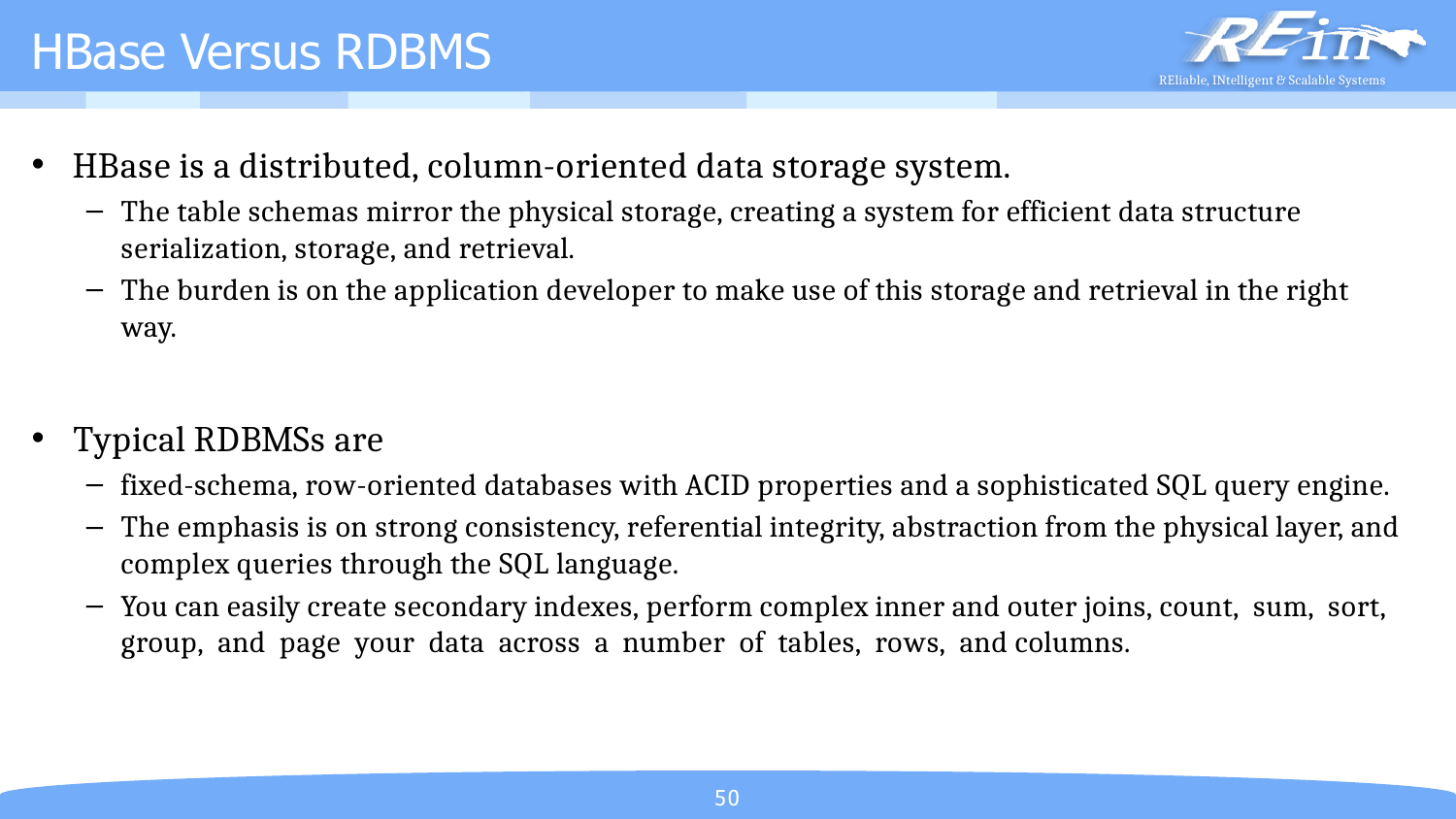

# HBase Versus RDBMS
HBase is a distributed, column-oriented data storage system.
The table schemas mirror the physical storage, creating a system for efficient data structure serialization, storage, and retrieval.
The burden is on the application developer to make use of this storage and retrieval in the right way.

Typical RDBMSs are
fixed-schema, row-oriented databases with ACID properties and a sophisticated SQL query engine.
The emphasis is on strong consistency, referential integrity, abstraction from the physical layer, and complex queries through the SQL language.
You can easily create secondary indexes, perform complex inner and outer joins, count,  sum,  sort,  group,  and  page  your  data  across  a  number  of  tables,  rows,  and columns.
50